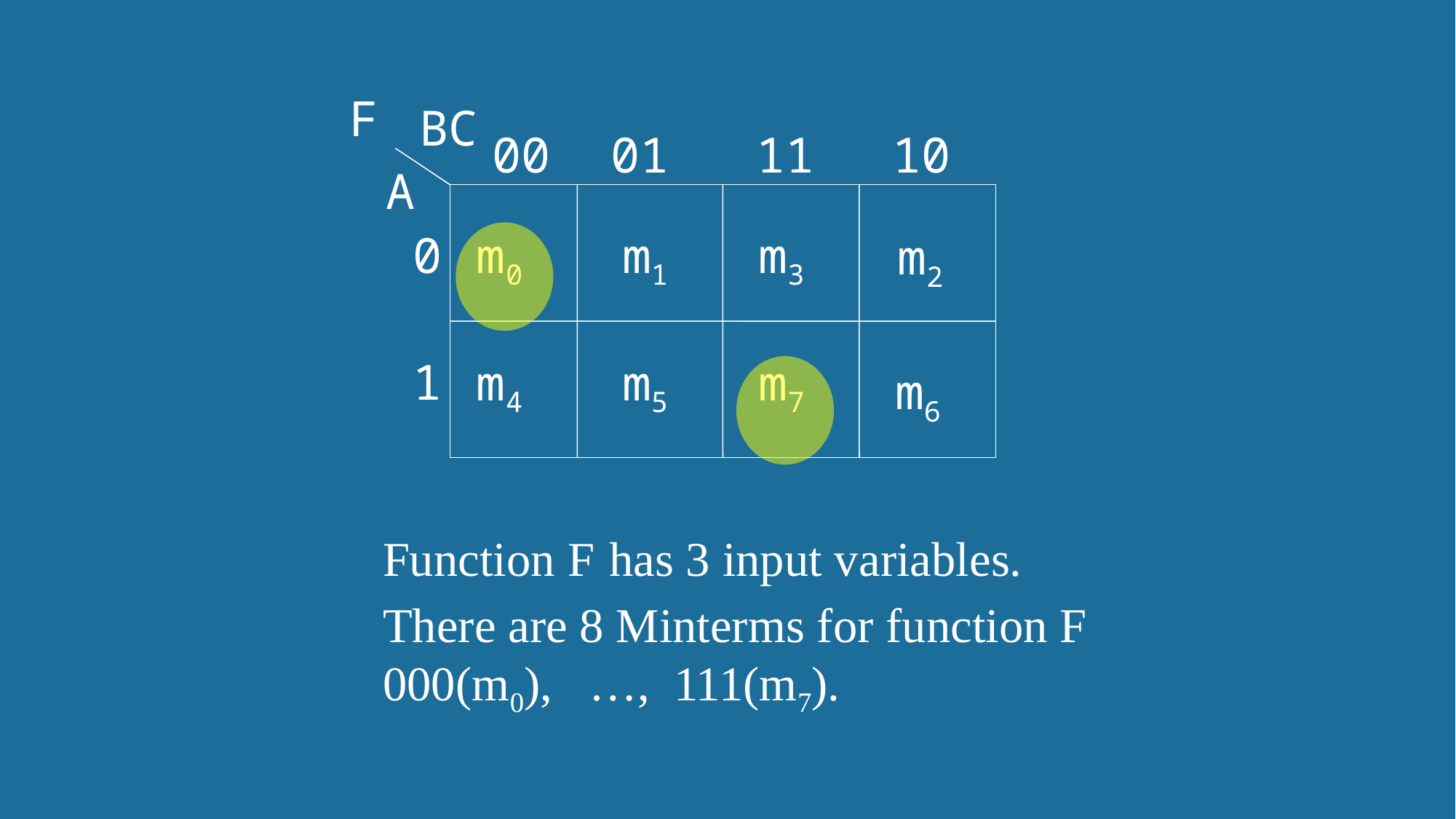

F
BC
00
01
11
10

A

0
m0
m1
m3
m2

1
m4
m5
m7
m6

Function F  has 3 input variables.
There are 8 Minterms for function F
000(m0),   …,  111(m7).